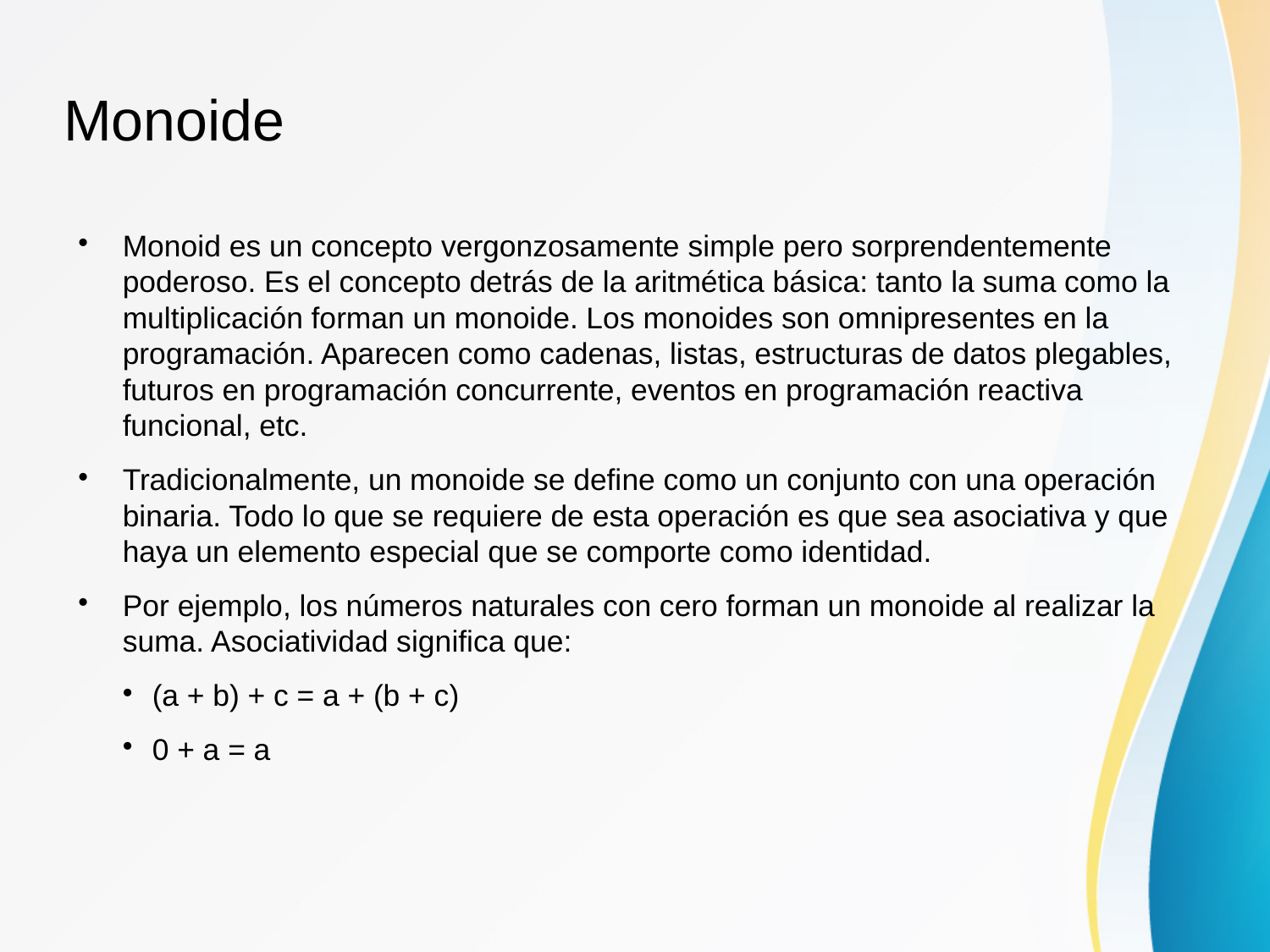

Monoide
Monoid es un concepto vergonzosamente simple pero sorprendentemente poderoso. Es el concepto detrás de la aritmética básica: tanto la suma como la multiplicación forman un monoide. Los monoides son omnipresentes en la programación. Aparecen como cadenas, listas, estructuras de datos plegables, futuros en programación concurrente, eventos en programación reactiva funcional, etc.
Tradicionalmente, un monoide se define como un conjunto con una operación binaria. Todo lo que se requiere de esta operación es que sea asociativa y que haya un elemento especial que se comporte como identidad.
Por ejemplo, los números naturales con cero forman un monoide al realizar la suma. Asociatividad significa que:
(a + b) + c = a + (b + c)
0 + a = a